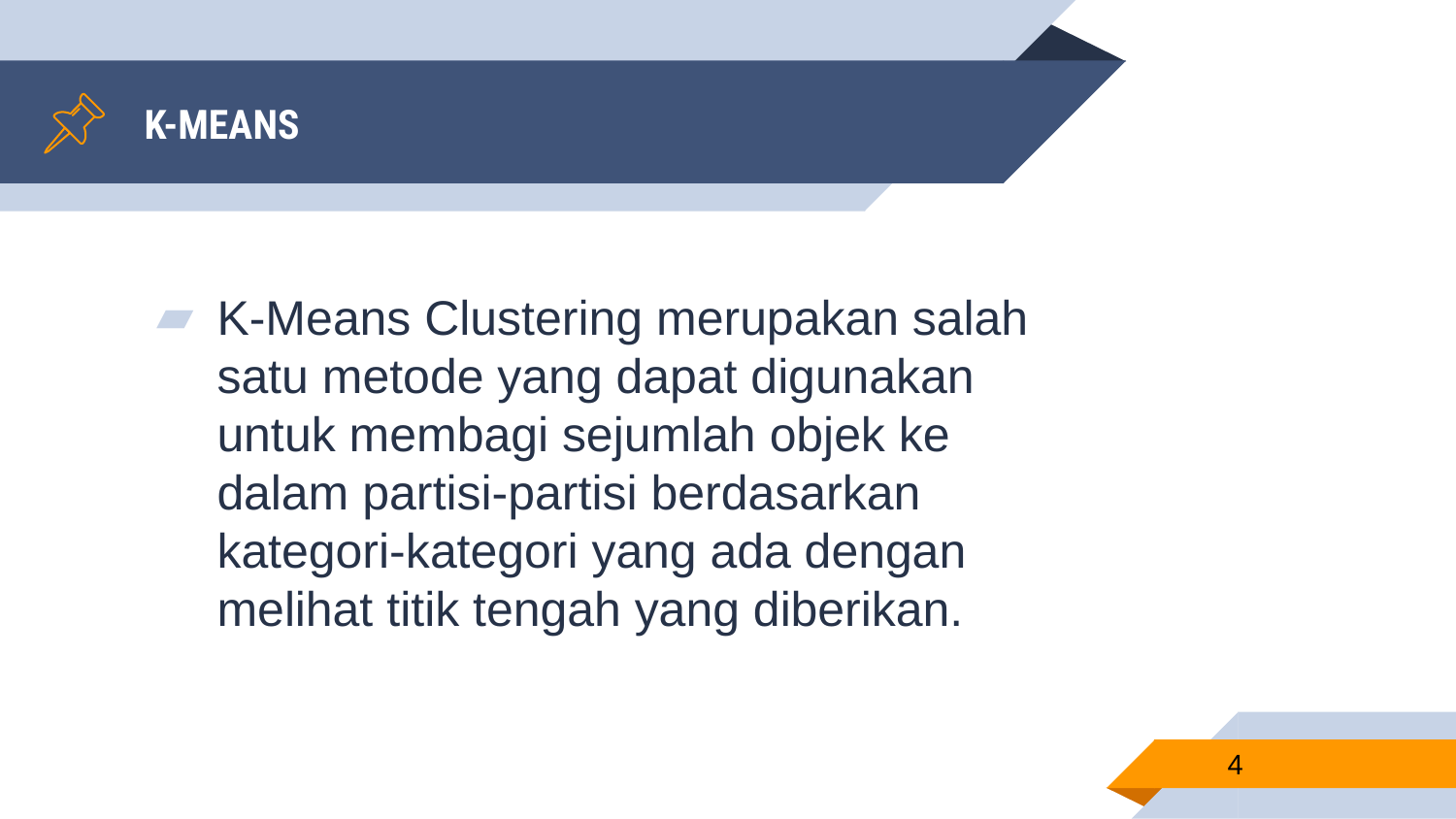

# K-MEANS

K-Means Clustering merupakan salah satu metode yang dapat digunakan untuk membagi sejumlah objek ke dalam partisi-partisi berdasarkan kategori-kategori yang ada dengan melihat titik tengah yang diberikan.
4